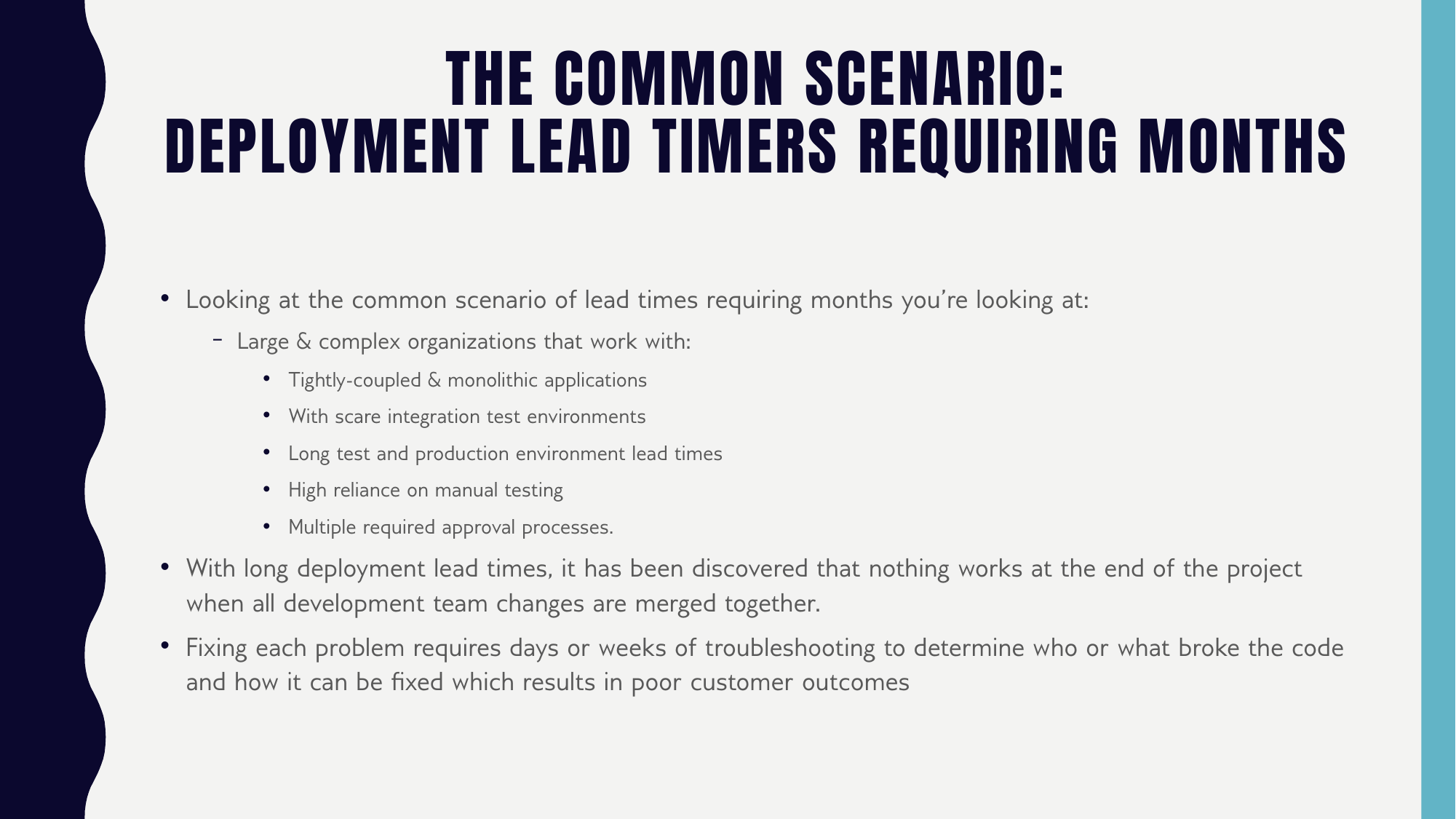

# The common scenario: Deployment lead timers requiring months
Looking at the common scenario of lead times requiring months you’re looking at:
Large & complex organizations that work with:
Tightly-coupled & monolithic applications
With scare integration test environments
Long test and production environment lead times
High reliance on manual testing
Multiple required approval processes.
With long deployment lead times, it has been discovered that nothing works at the end of the project when all development team changes are merged together.
Fixing each problem requires days or weeks of troubleshooting to determine who or what broke the code and how it can be fixed which results in poor customer outcomes